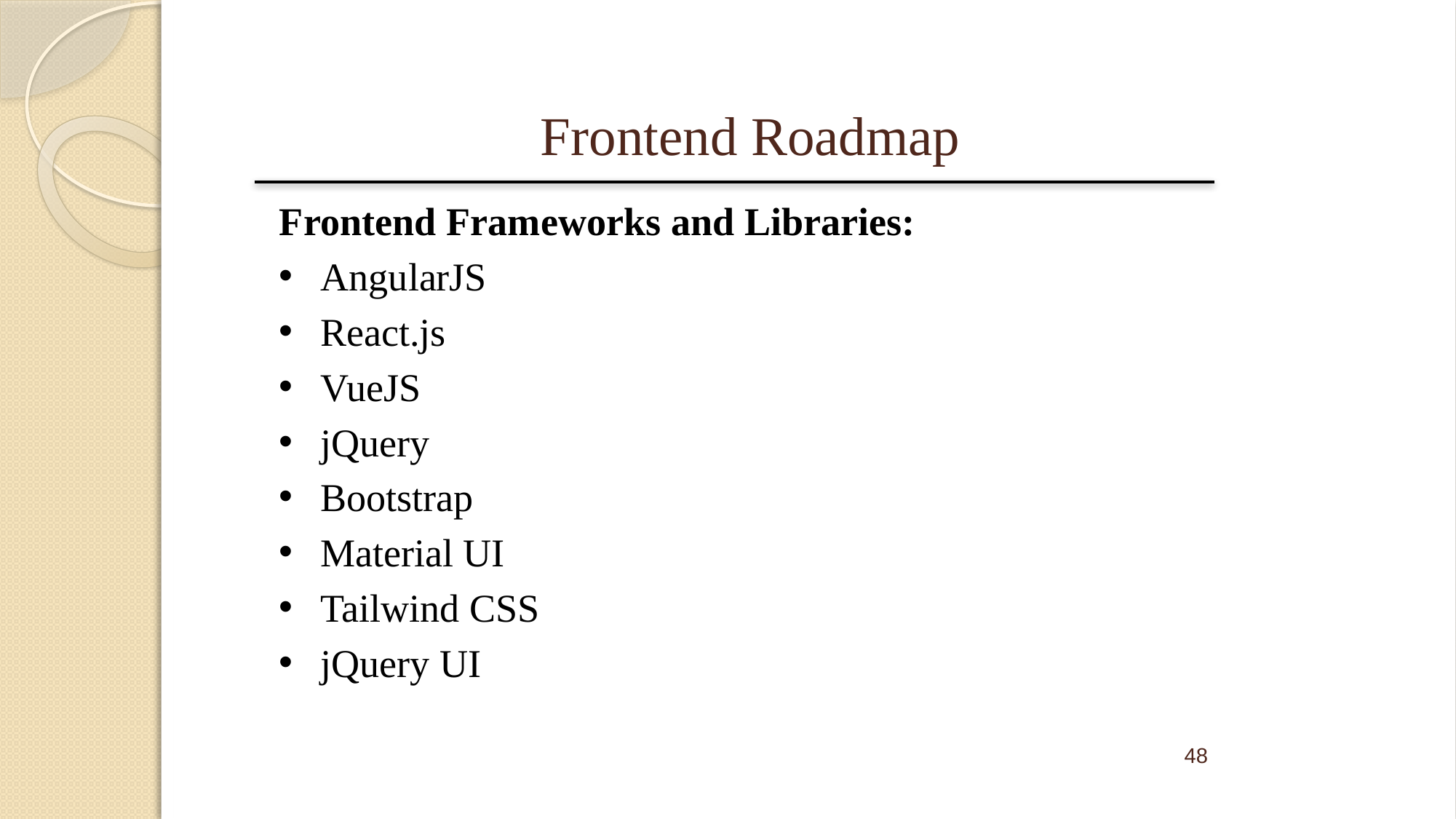

Frontend Roadmap
Frontend Frameworks and Libraries:
AngularJS
React.js
VueJS
jQuery
Bootstrap
Material UI
Tailwind CSS
jQuery UI
48